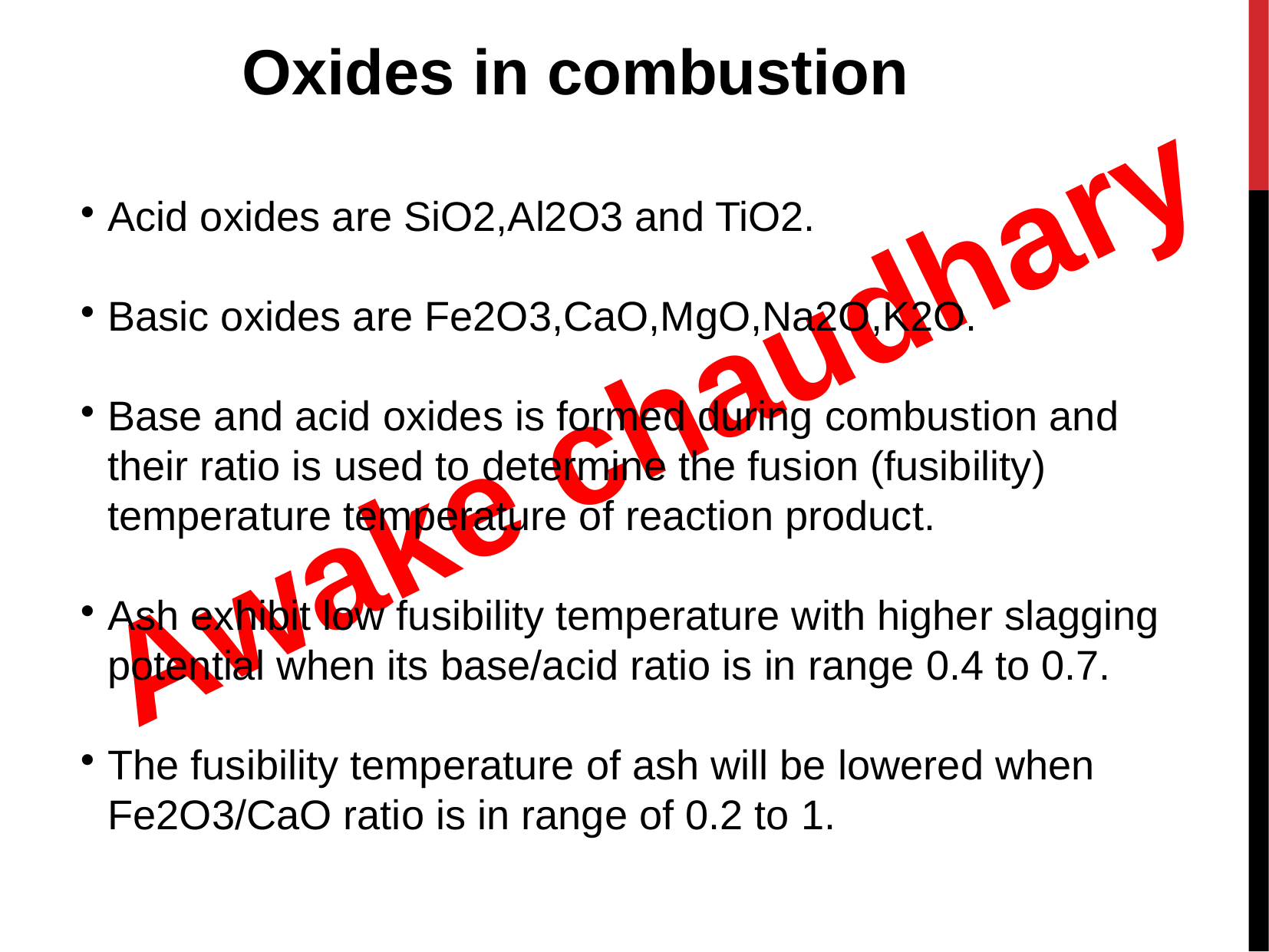

Oxides in combustion
Acid oxides are SiO2,Al2O3 and TiO2.

Basic oxides are Fe2O3,CaO,MgO,Na2O,K2O.

Base and acid oxides is formed during combustion and their ratio is used to determine the fusion (fusibility) temperature temperature of reaction product.

Ash exhibit low fusibility temperature with higher slagging potential when its base/acid ratio is in range 0.4 to 0.7.

The fusibility temperature of ash will be lowered when Fe2O3/CaO ratio is in range of 0.2 to 1.